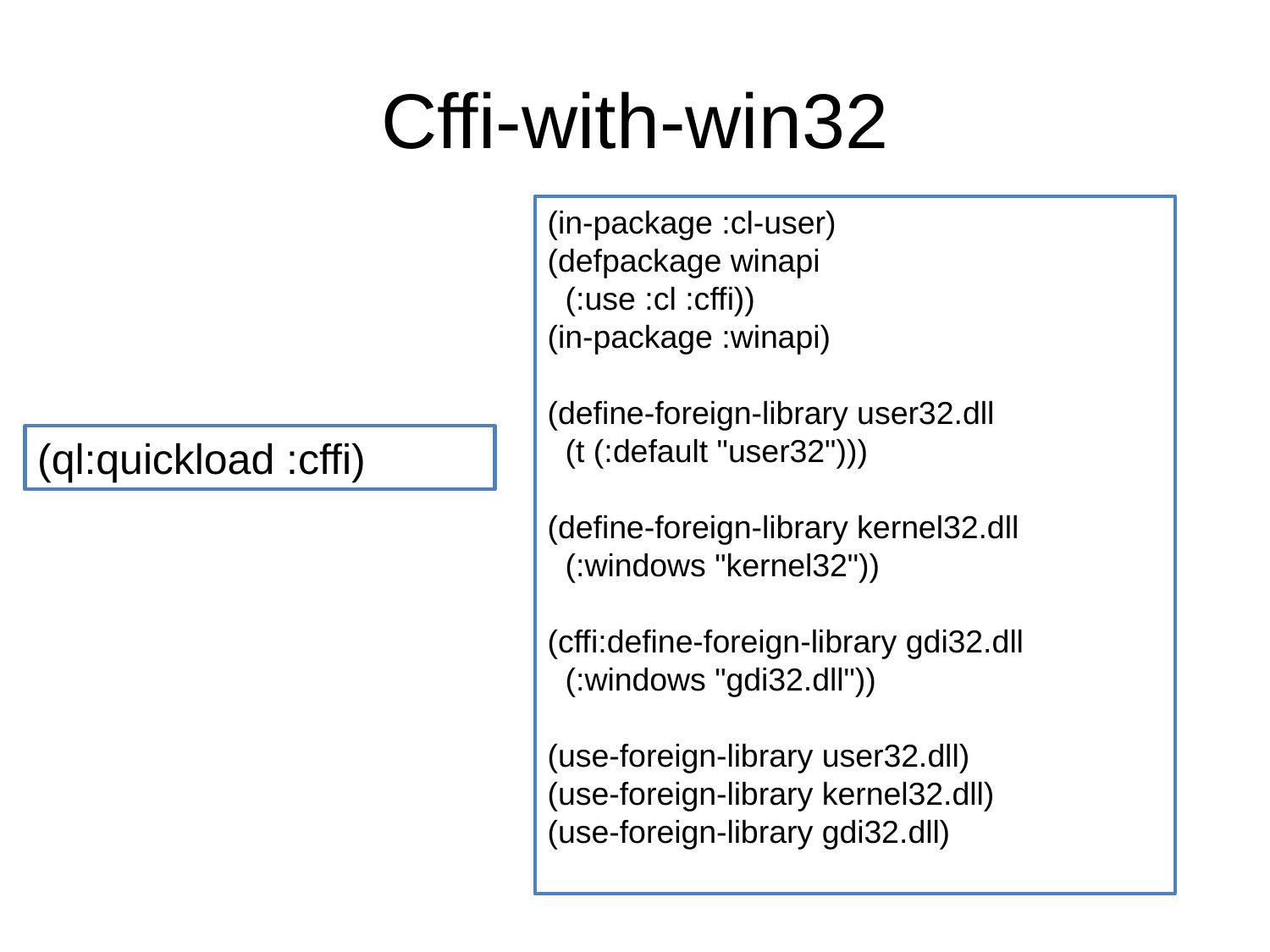

# Cffi-with-win32
(in-package :cl-user)
(defpackage winapi
  (:use :cl :cffi))
(in-package :winapi)

(define-foreign-library user32.dll
  (t (:default "user32")))

(define-foreign-library kernel32.dll
  (:windows "kernel32"))

(cffi:define-foreign-library gdi32.dll
  (:windows "gdi32.dll"))

(use-foreign-library user32.dll)
(use-foreign-library kernel32.dll)
(use-foreign-library gdi32.dll)

(ql:quickload :cffi)